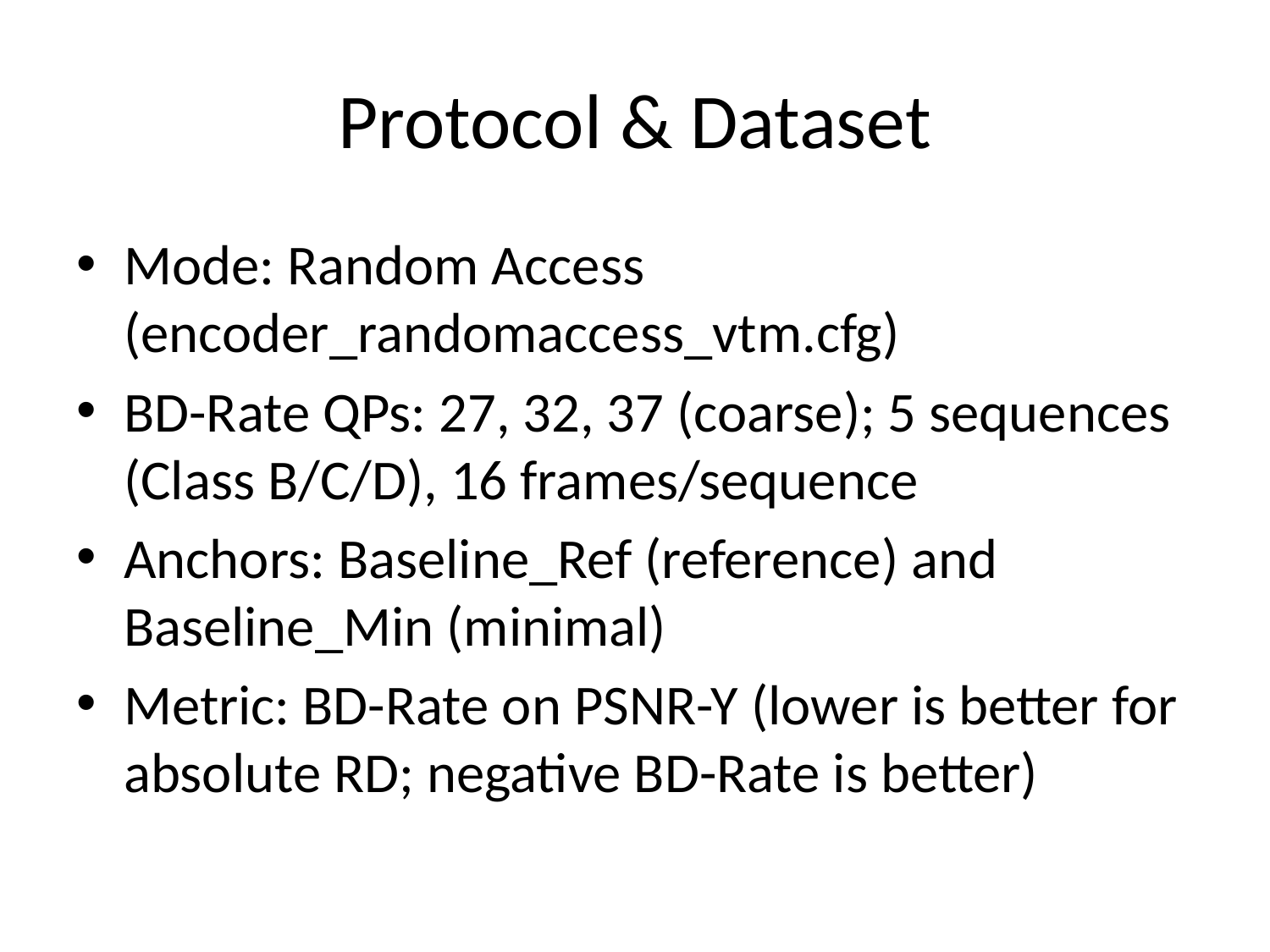

# Protocol & Dataset
Mode: Random Access (encoder_randomaccess_vtm.cfg)
BD-Rate QPs: 27, 32, 37 (coarse); 5 sequences (Class B/C/D), 16 frames/sequence
Anchors: Baseline_Ref (reference) and Baseline_Min (minimal)
Metric: BD-Rate on PSNR-Y (lower is better for absolute RD; negative BD-Rate is better)